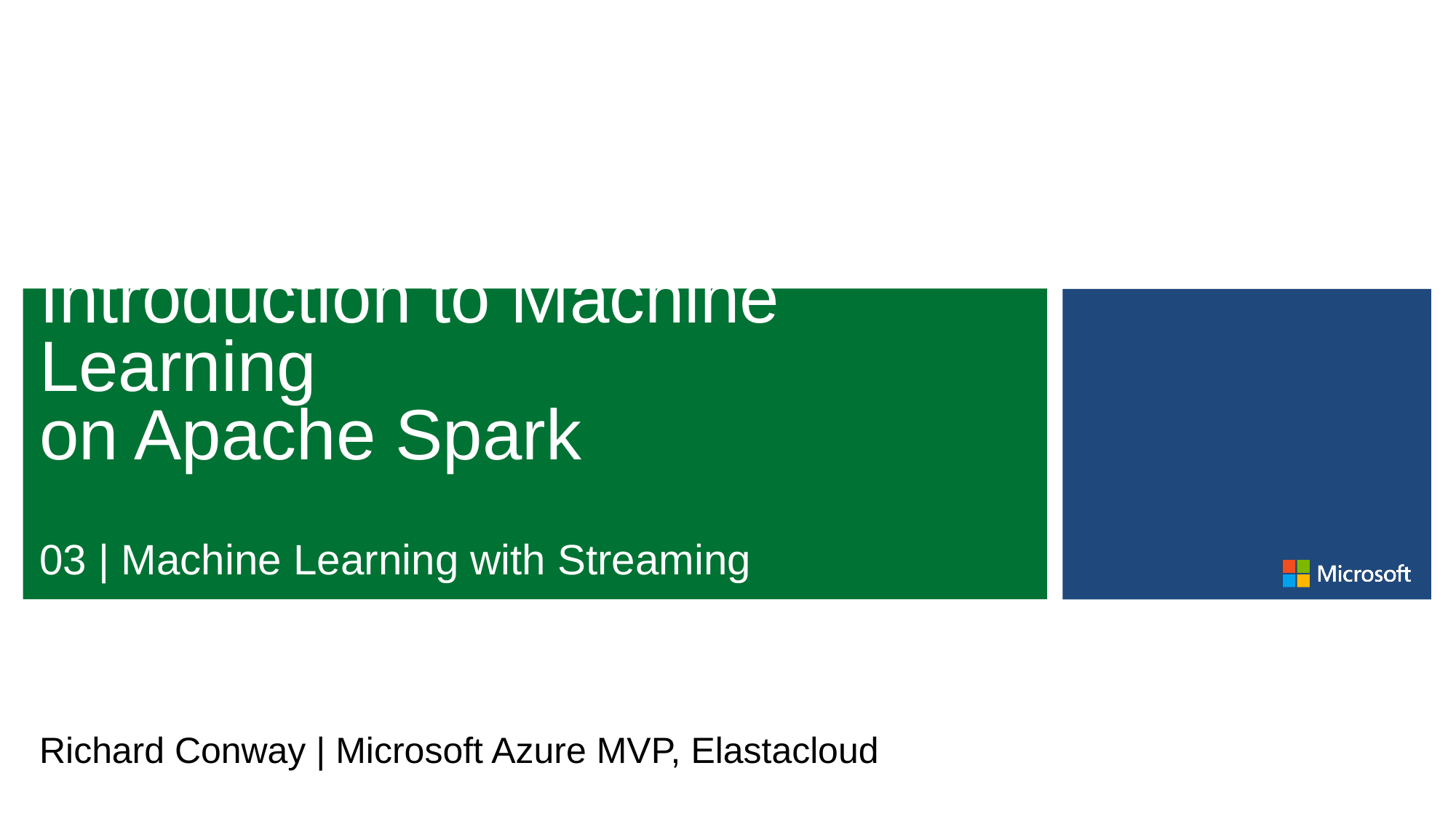

# Introduction to Machine Learning on Apache Spark 03 | Machine Learning with Streaming
Richard Conway | Microsoft Azure MVP, Elastacloud